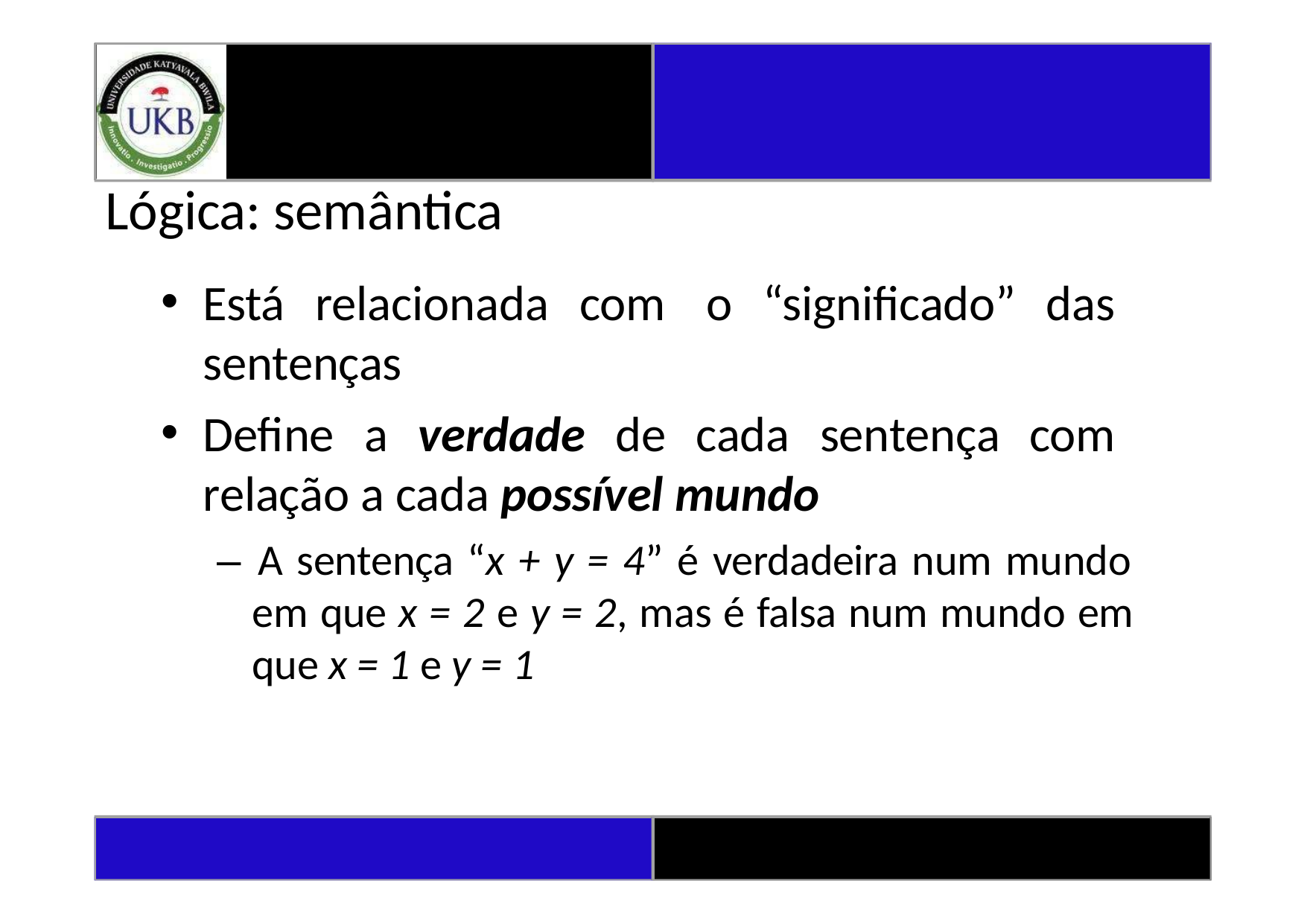

# Lógica: semântica
Está relacionada com o “significado” das  sentenças
Define a verdade de cada sentença com  relação a cada possível mundo
– A sentença “x + y = 4” é verdadeira num mundo  em que x = 2 e y = 2, mas é falsa num mundo em  que x = 1 e y = 1